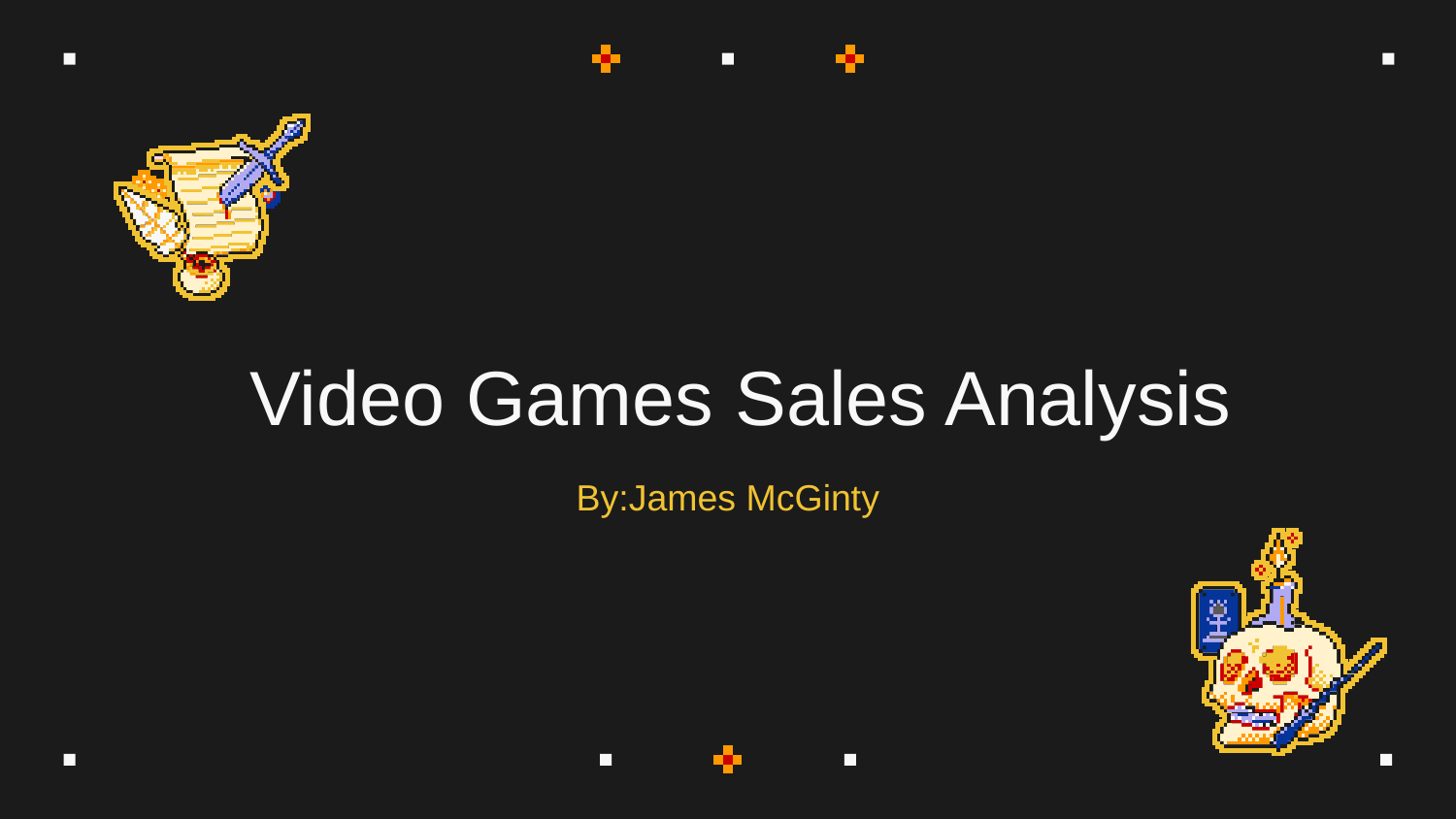

# Video Games Sales Analysis
By:James McGinty